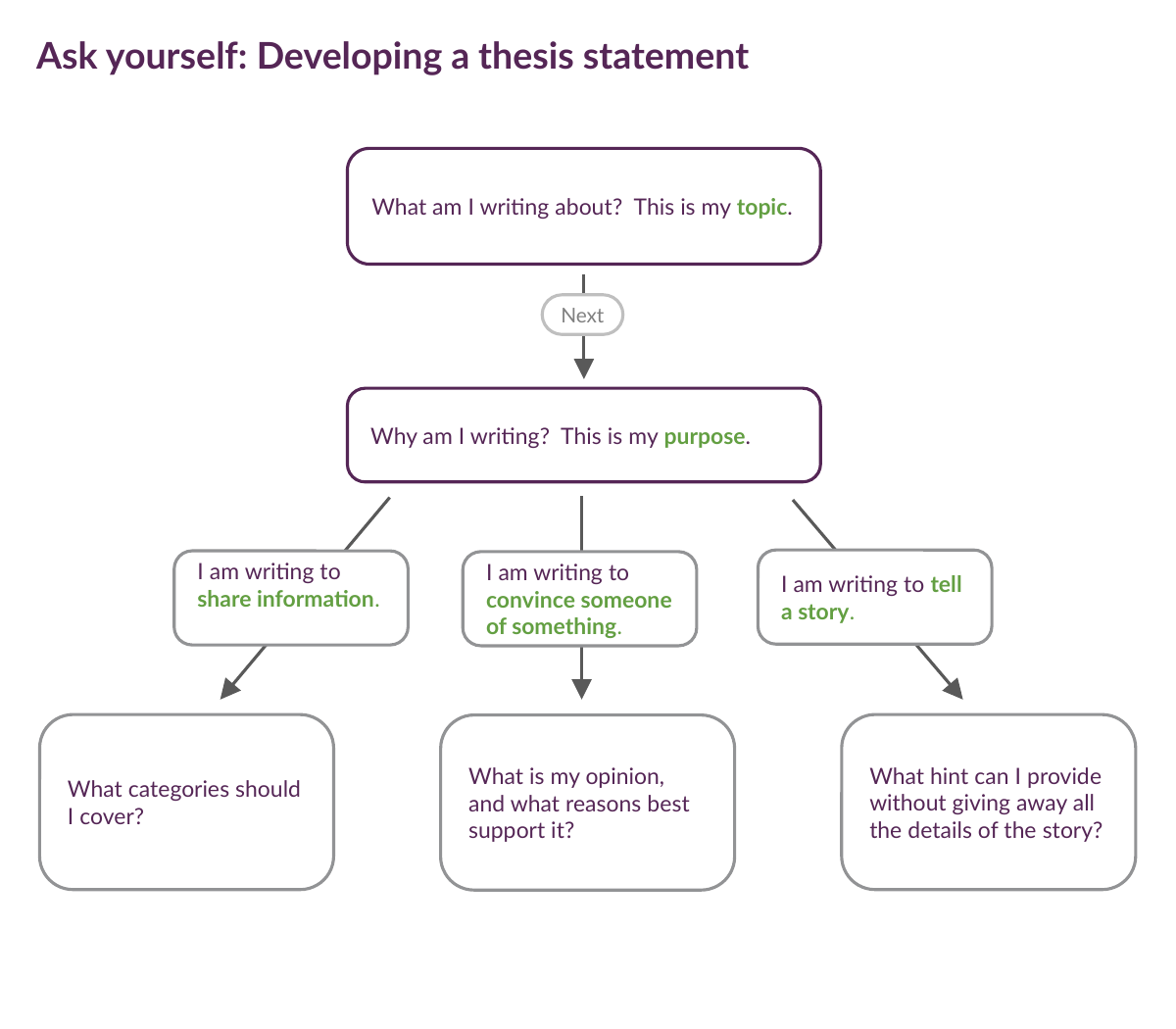

Ask yourself: Developing a thesis statement
What am I writing about?  This is my topic.
Next
Why am I writing?  This is my purpose.
I am writing to tell a story.
I am writing to share information.
I am writing to convince someone of something.
What categories should I cover?
What hint can I provide without giving away all the details of the story?
What is my opinion, and what reasons best support it?